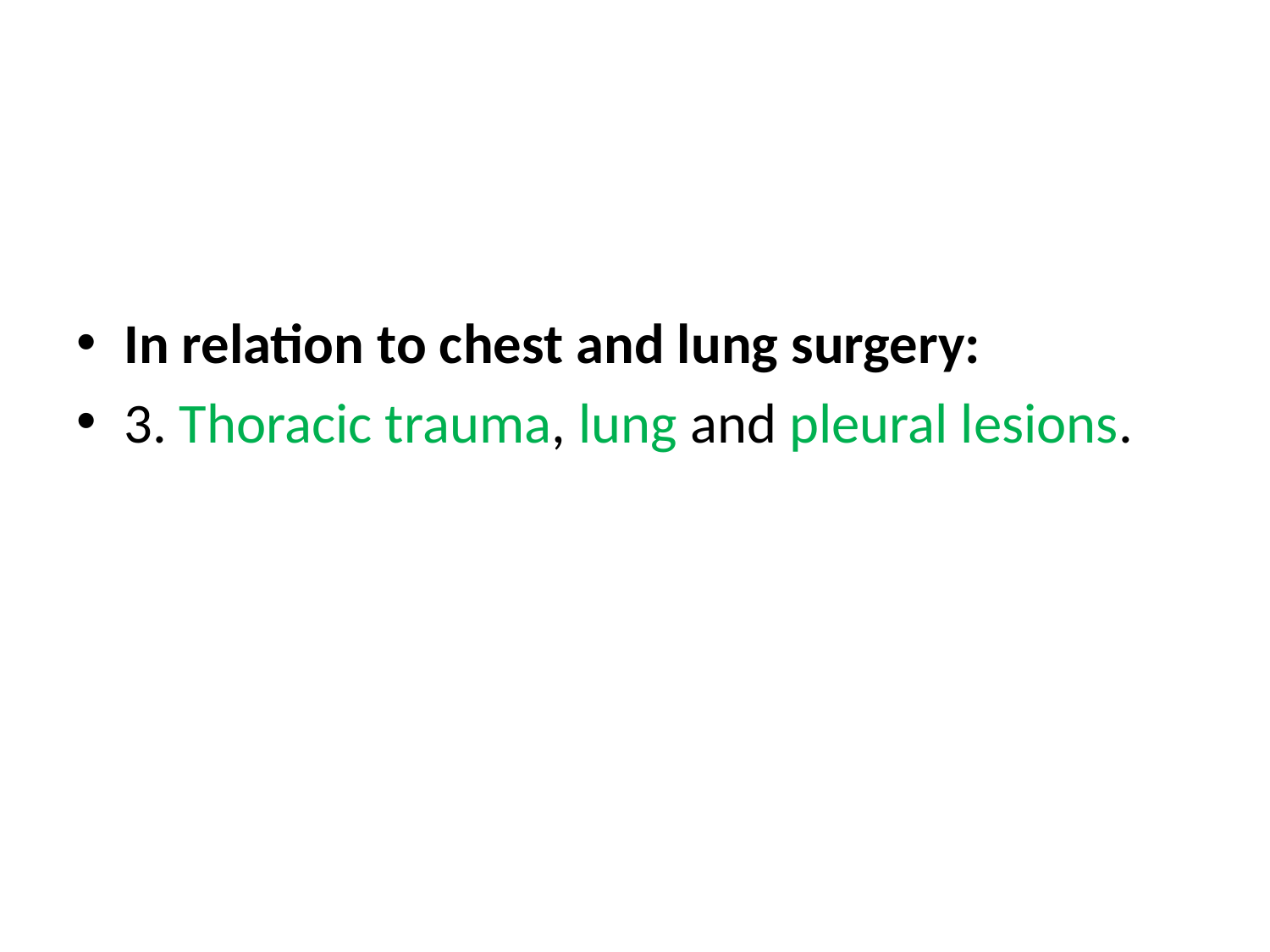

#

In relation to chest and lung surgery:
3. Thoracic trauma, lung and pleural lesions.